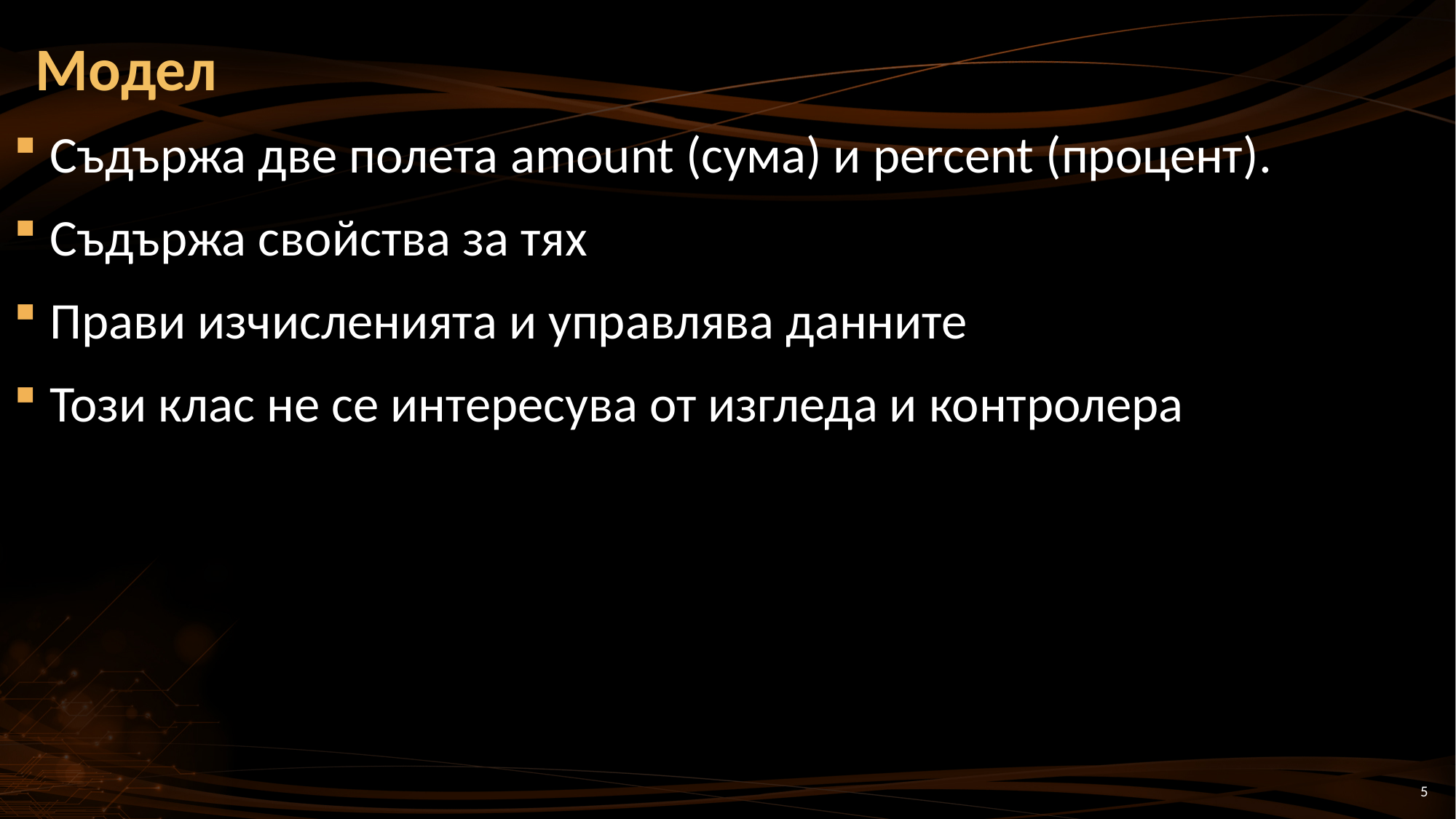

# Модел
Съдържа две полета amount (сума) и percent (процент).
Съдържа свойства за тях
Прави изчисленията и управлява данните
Този клас не се интересува от изгледа и контролера
5